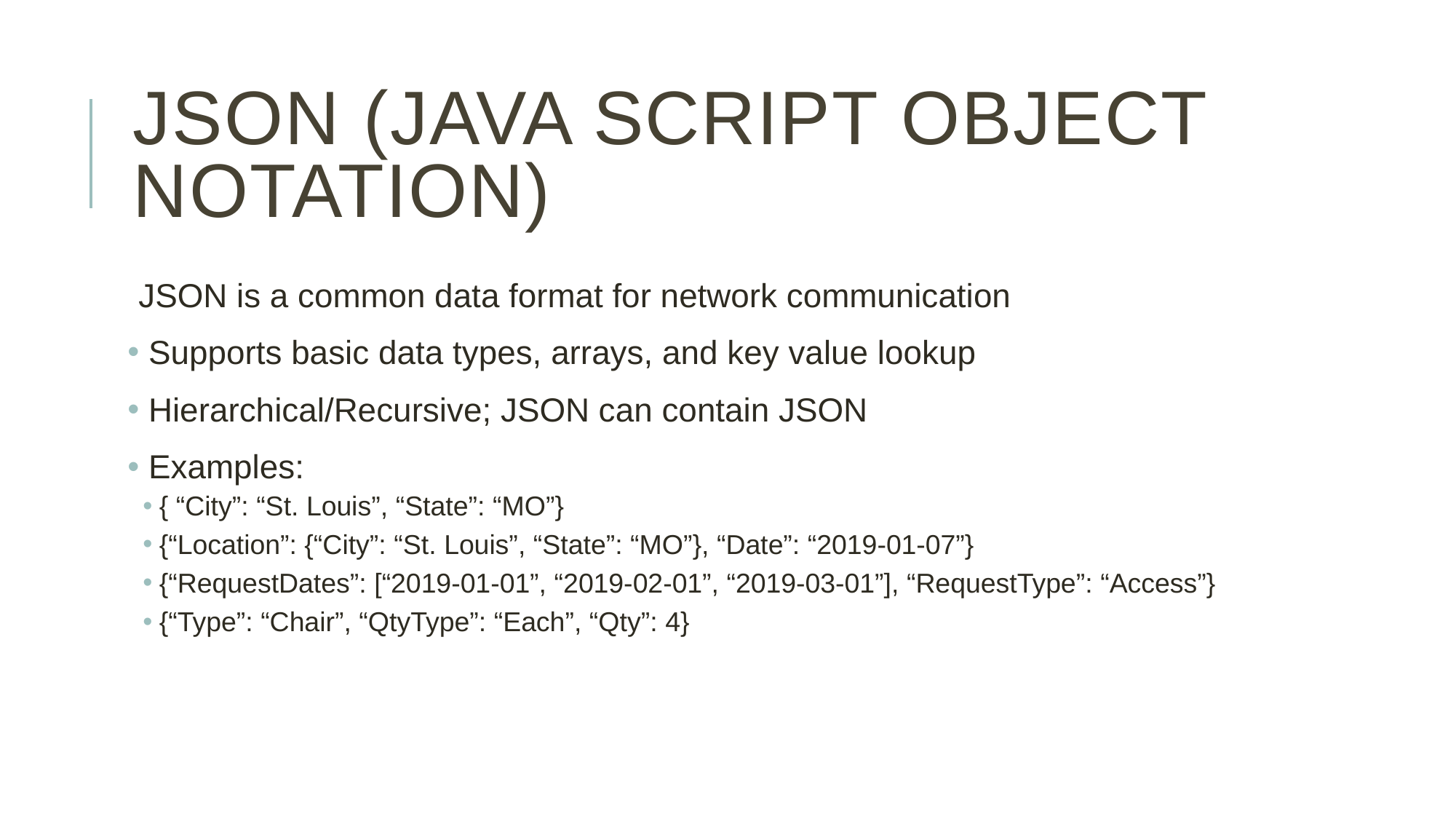

# JsoN (java script object notation)
JSON is a common data format for network communication
 Supports basic data types, arrays, and key value lookup
 Hierarchical/Recursive; JSON can contain JSON
 Examples:
{ “City”: “St. Louis”, “State”: “MO”}
{“Location”: {“City”: “St. Louis”, “State”: “MO”}, “Date”: “2019-01-07”}
{“RequestDates”: [“2019-01-01”, “2019-02-01”, “2019-03-01”], “RequestType”: “Access”}
{“Type”: “Chair”, “QtyType”: “Each”, “Qty”: 4}